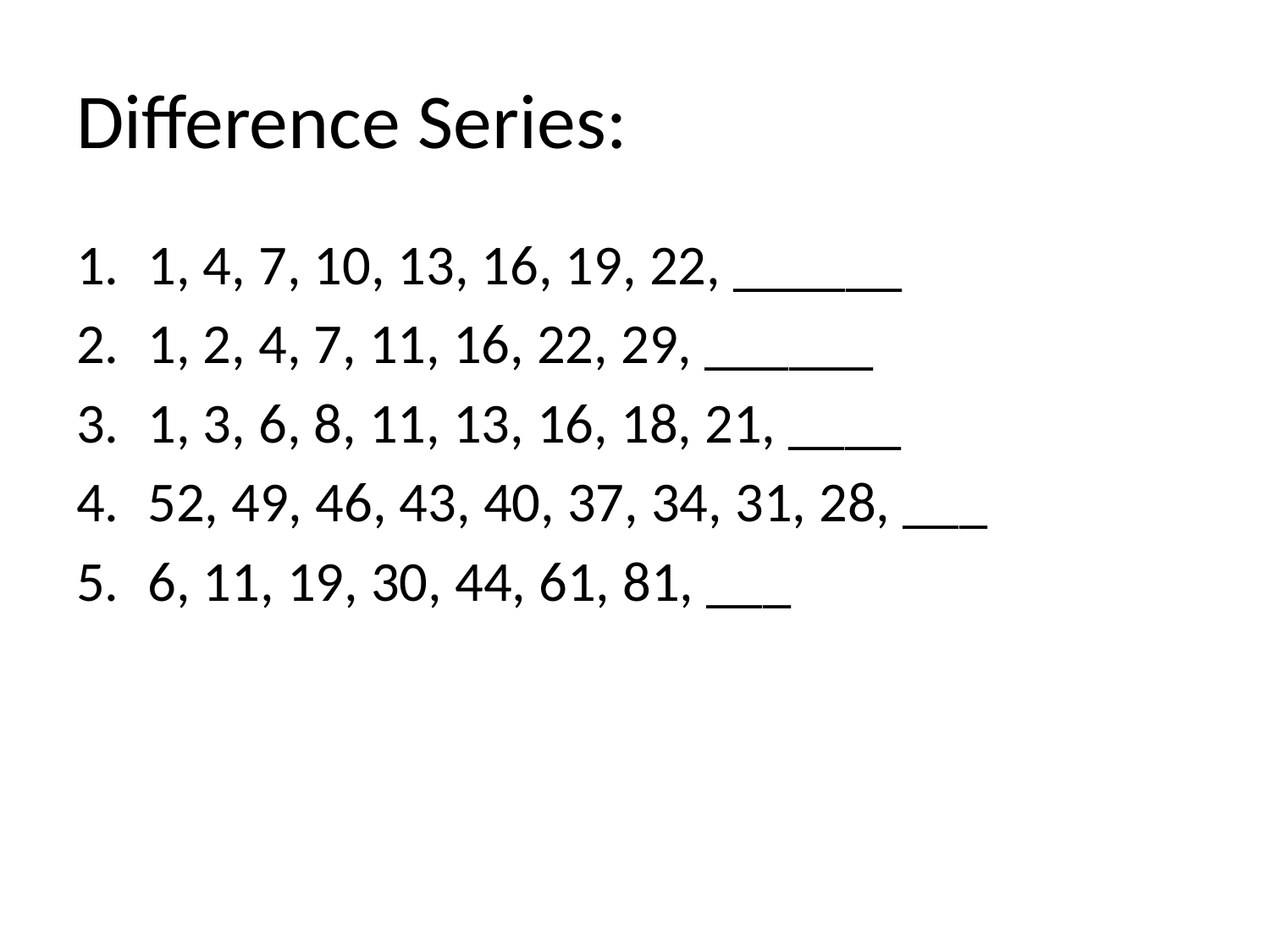

# Difference Series:
1, 4, 7, 10, 13, 16, 19, 22, ______
1, 2, 4, 7, 11, 16, 22, 29, ______
1, 3, 6, 8, 11, 13, 16, 18, 21, ____
52, 49, 46, 43, 40, 37, 34, 31, 28, ___
6, 11, 19, 30, 44, 61, 81, ___